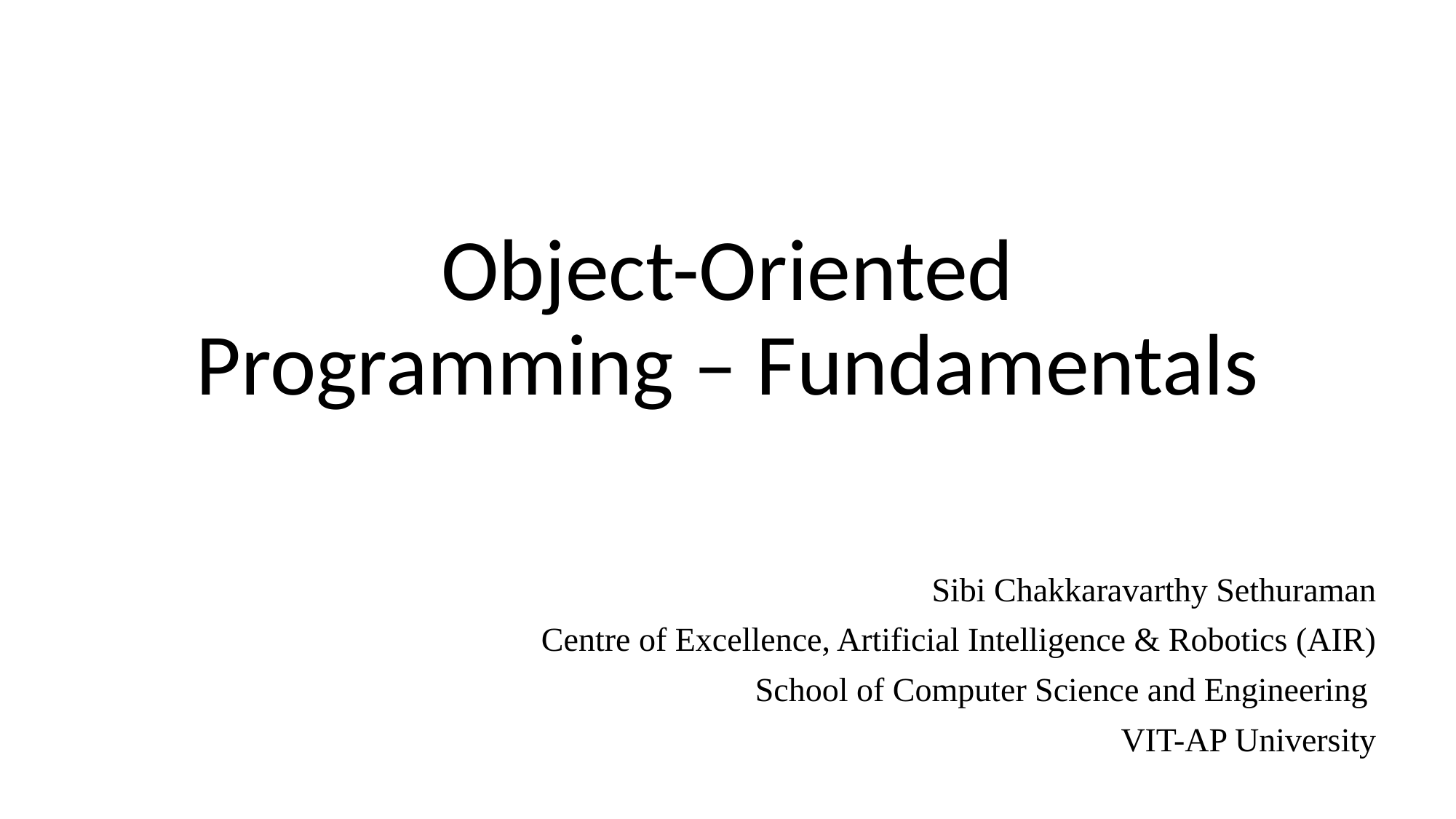

# Object-Oriented Programming – Fundamentals
Sibi Chakkaravarthy Sethuraman
Centre of Excellence, Artificial Intelligence & Robotics (AIR)
School of Computer Science and Engineering
VIT-AP University